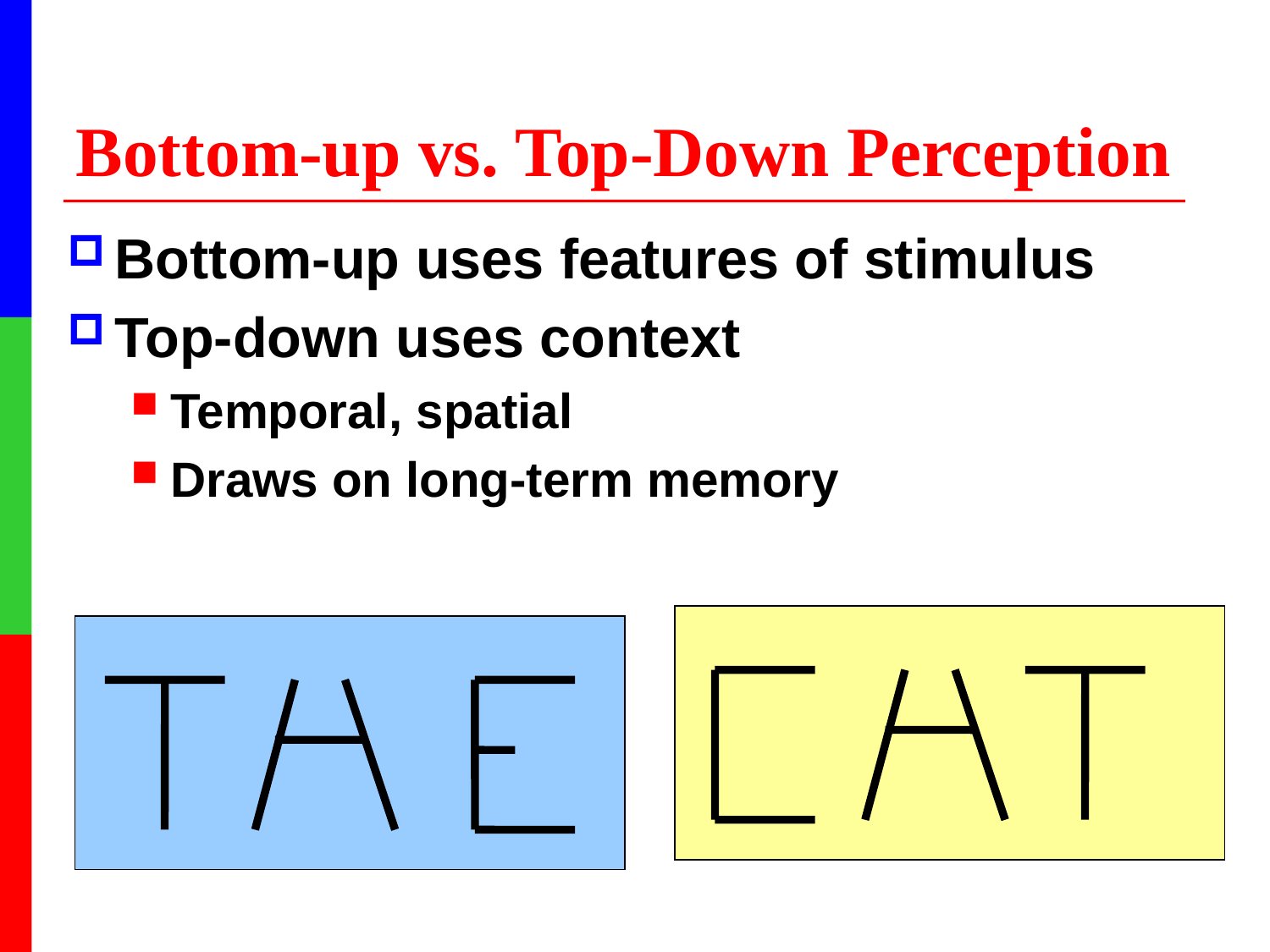

# Bottom-up vs. Top-Down Perception
Bottom-up uses features of stimulus
Top-down uses context
Temporal, spatial
Draws on long-term memory